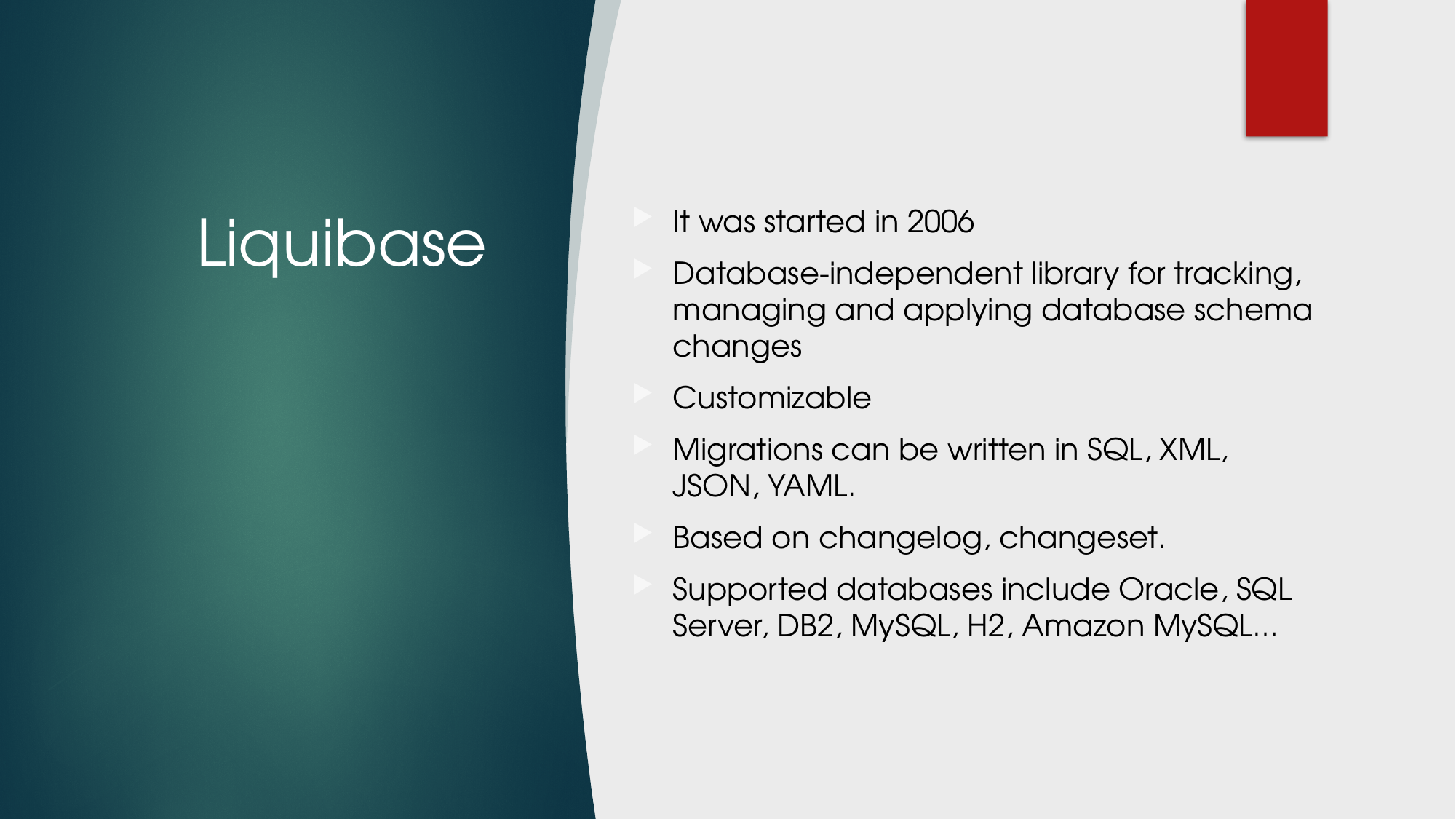

# Liquibase
It was started in 2006
Database-independent library for tracking, managing and applying database schema changes
Customizable
Migrations can be written in SQL, XML, JSON, YAML.
Based on changelog, changeset.
Supported databases include Oracle, SQL Server, DB2, MySQL, H2, Amazon MySQL…